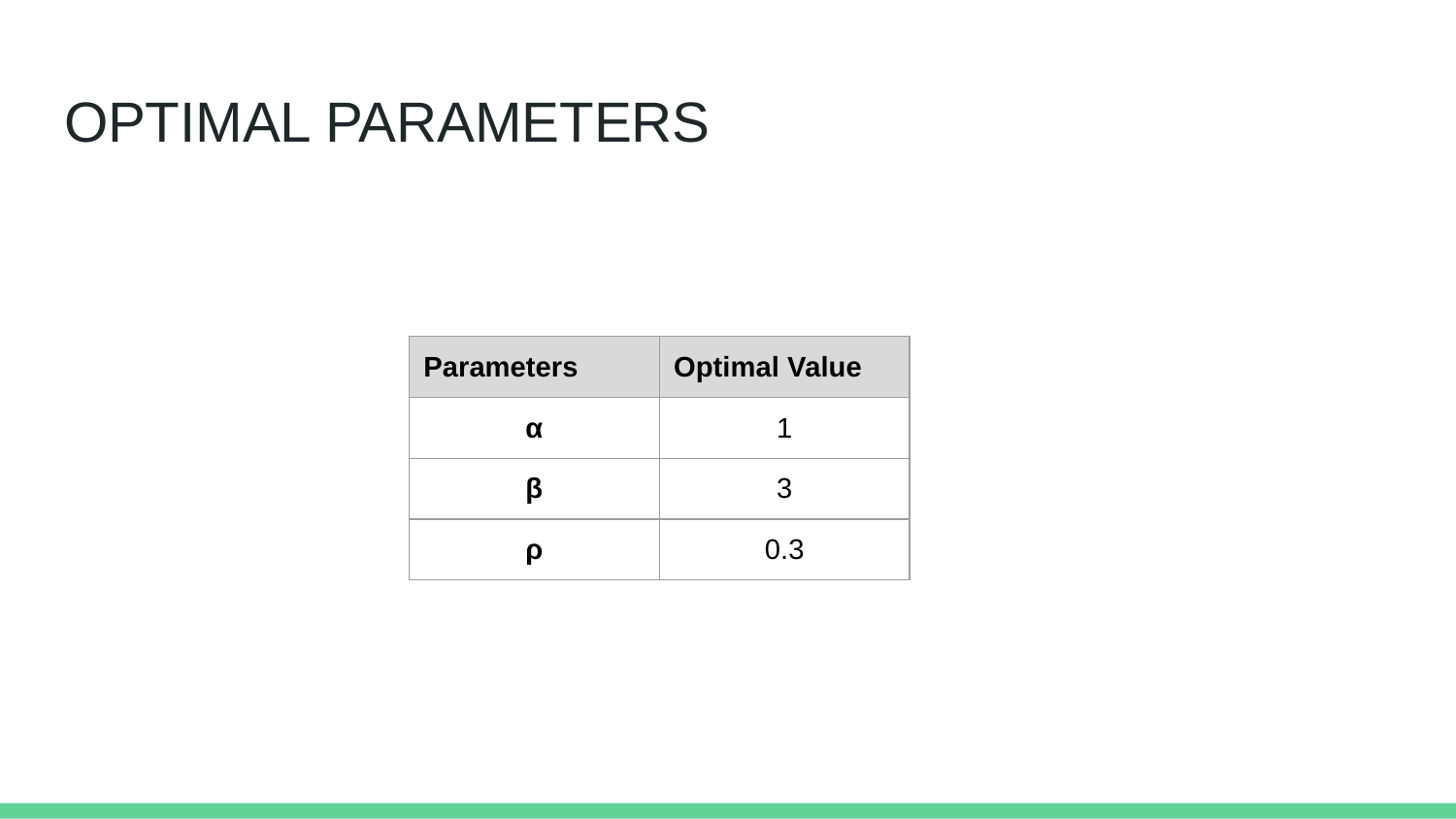

# OPTIMAL PARAMETERS
| Parameters | Optimal Value |
| --- | --- |
| α | 1 |
| β | 3 |
| ρ | 0.3 |